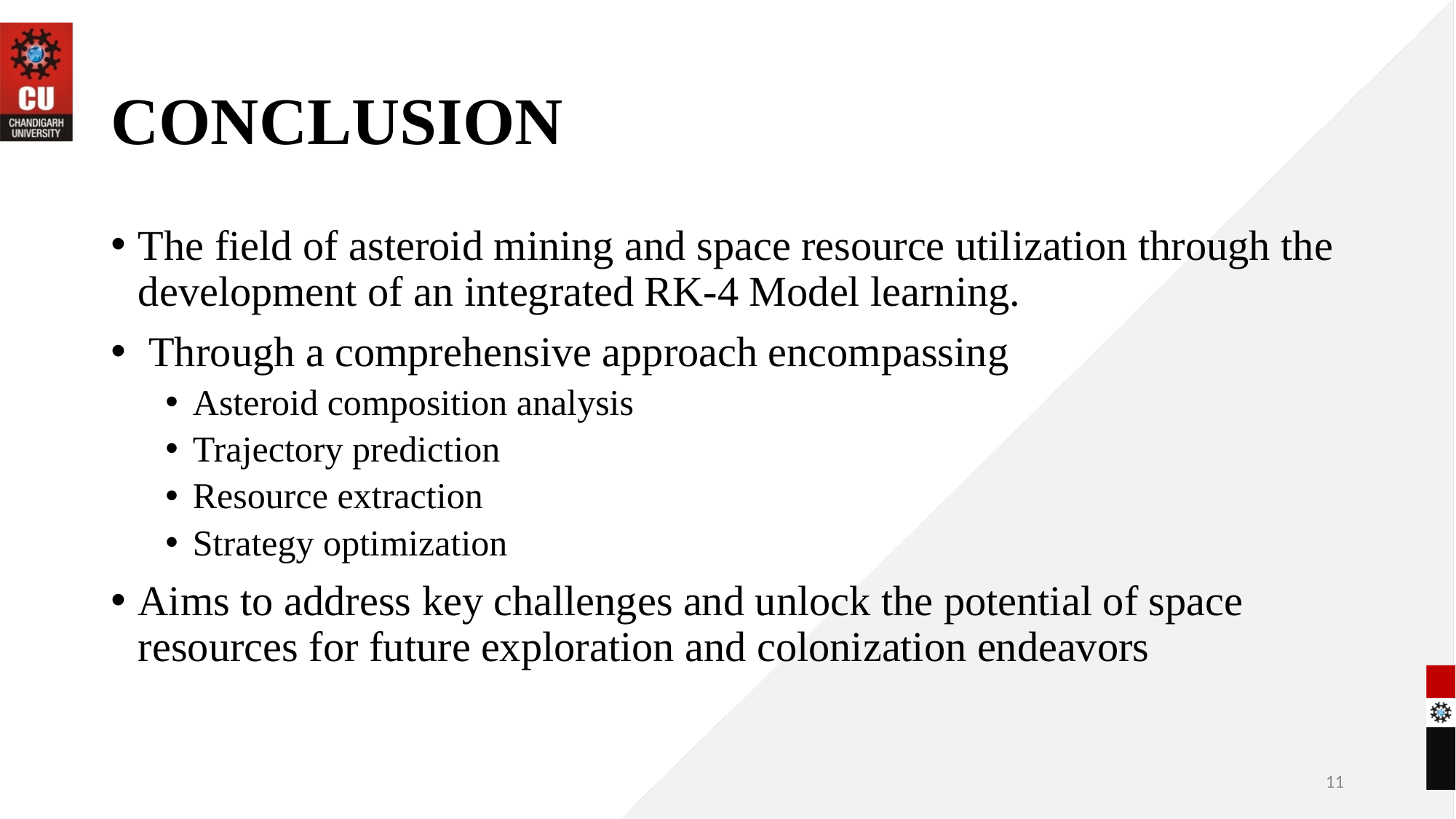

# CONCLUSION
The field of asteroid mining and space resource utilization through the development of an integrated RK-4 Model learning.
 Through a comprehensive approach encompassing
Asteroid composition analysis
Trajectory prediction
Resource extraction
Strategy optimization
Aims to address key challenges and unlock the potential of space resources for future exploration and colonization endeavors
11